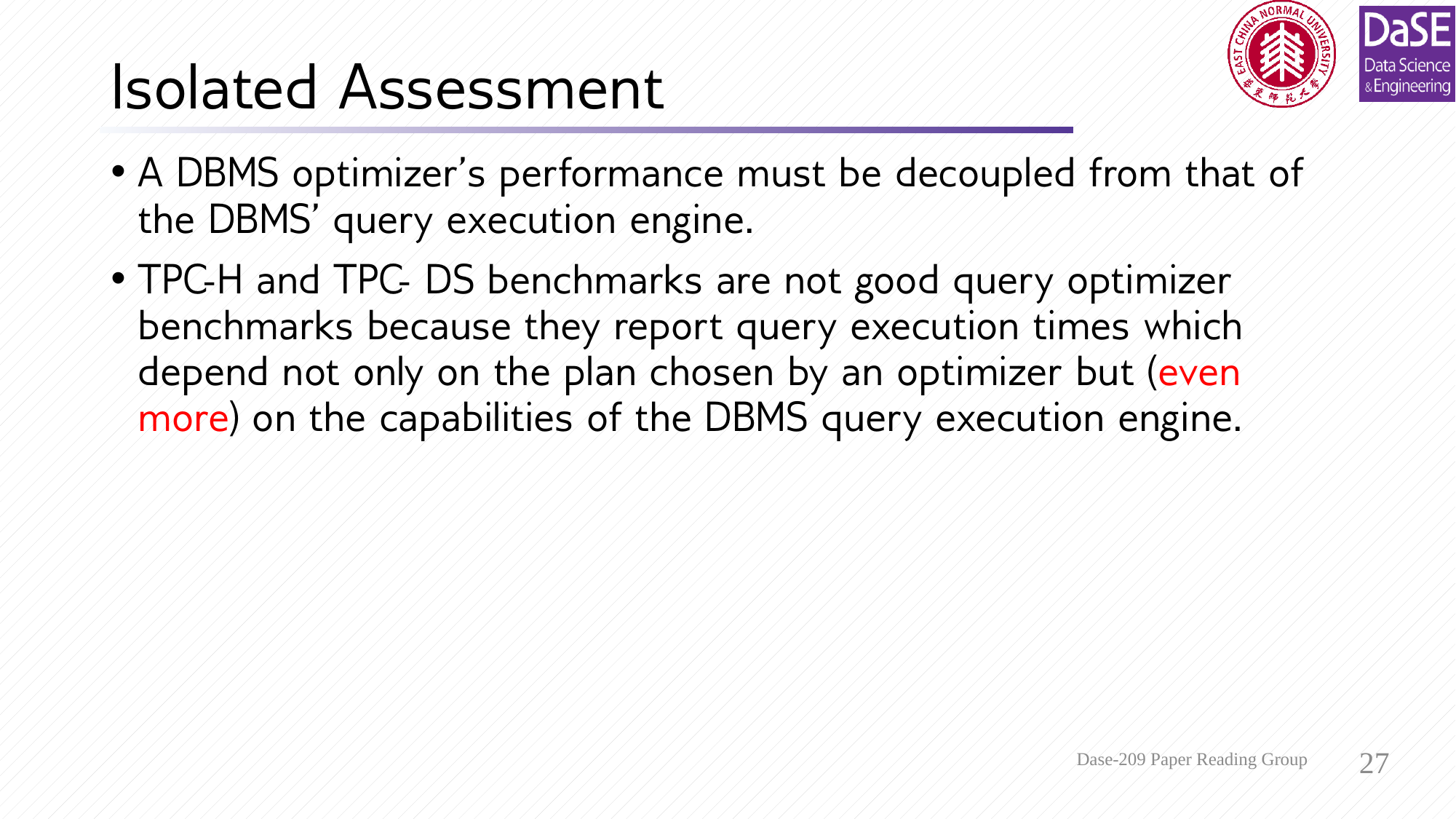

# Isolated Assessment
A DBMS optimizer’s performance must be decoupled from that of the DBMS’ query execution engine.
TPC-H and TPC- DS benchmarks are not good query optimizer benchmarks because they report query execution times which depend not only on the plan chosen by an optimizer but (even more) on the capabilities of the DBMS query execution engine.

Dase-209 Paper Reading Group